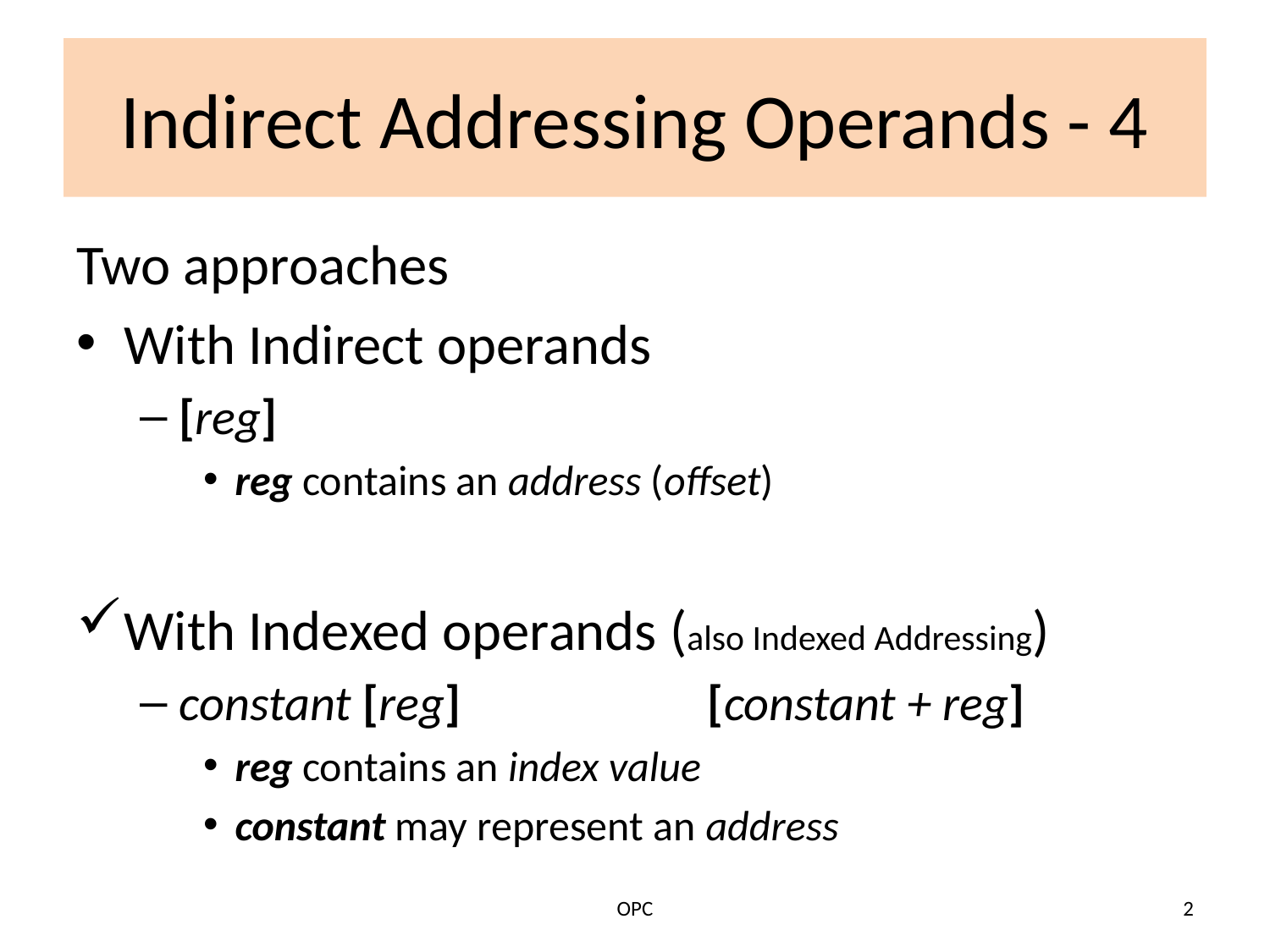

# Indirect Addressing Operands - 4
Two approaches
With Indirect operands
[reg]
reg contains an address (offset)

With Indexed operands (also Indexed Addressing)
constant [reg]                      [constant + reg]
reg contains an index value
constant may represent an address

OPC
2